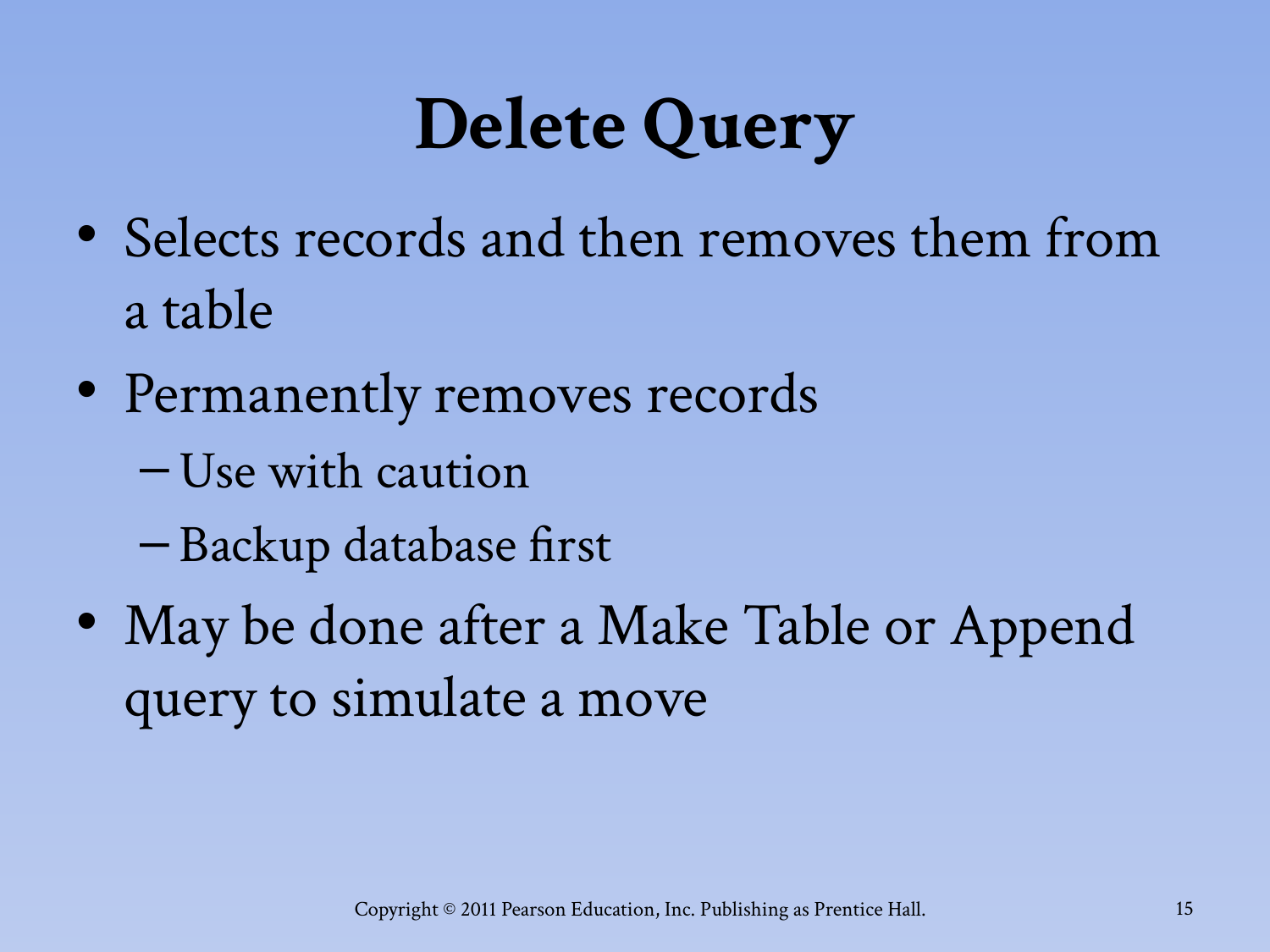

# Delete Query
Selects records and then removes them from a table
Permanently removes records
Use with caution
Backup database first
May be done after a Make Table or Append query to simulate a move

Copyright © 2011 Pearson Education, Inc. Publishing as Prentice Hall.

15